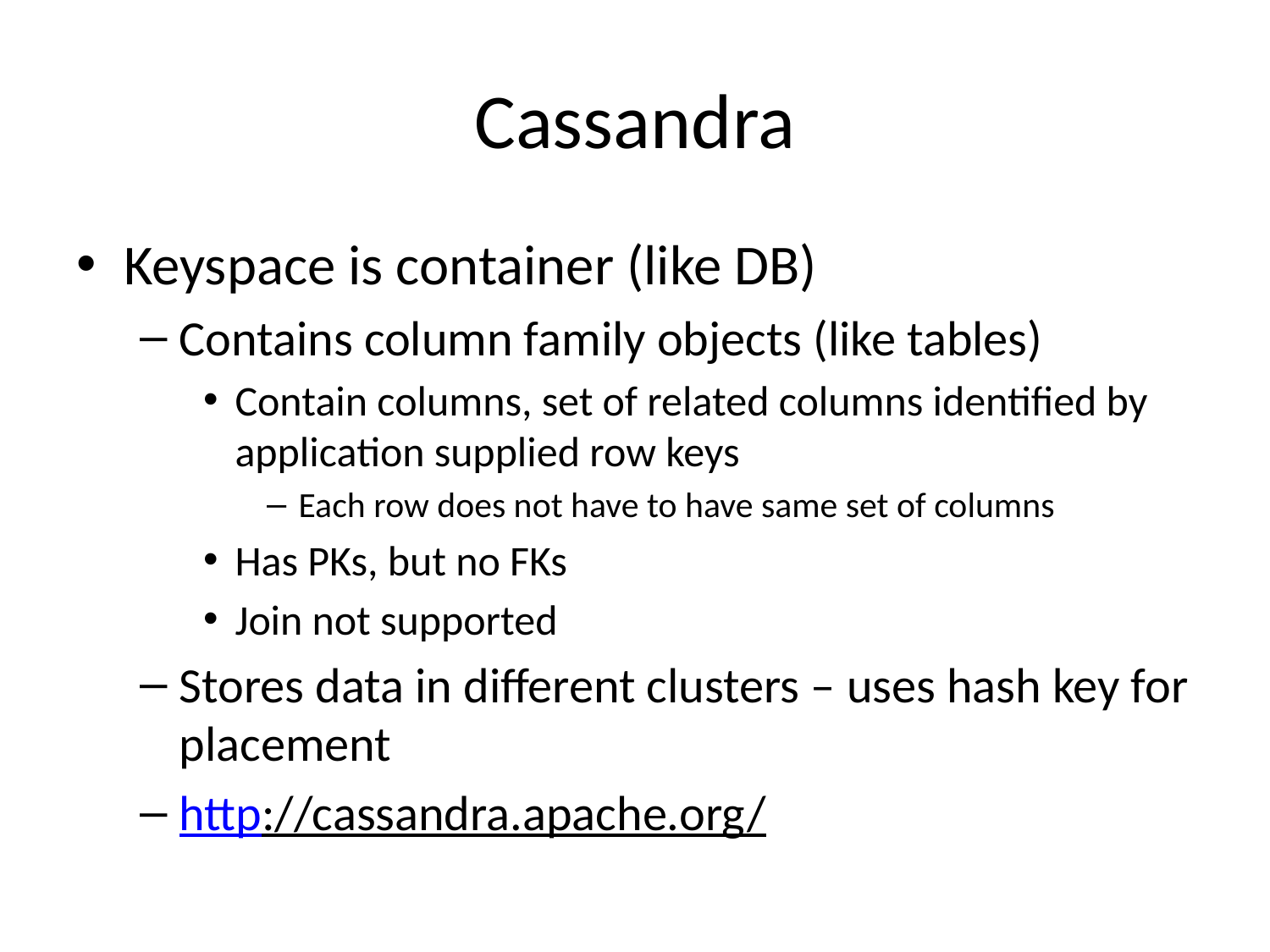

# Cassandra
Keyspace is container (like DB)
Contains column family objects (like tables)
Contain columns, set of related columns identified by application supplied row keys
Each row does not have to have same set of columns
Has PKs, but no FKs
Join not supported
Stores data in different clusters – uses hash key for placement
http://cassandra.apache.org/